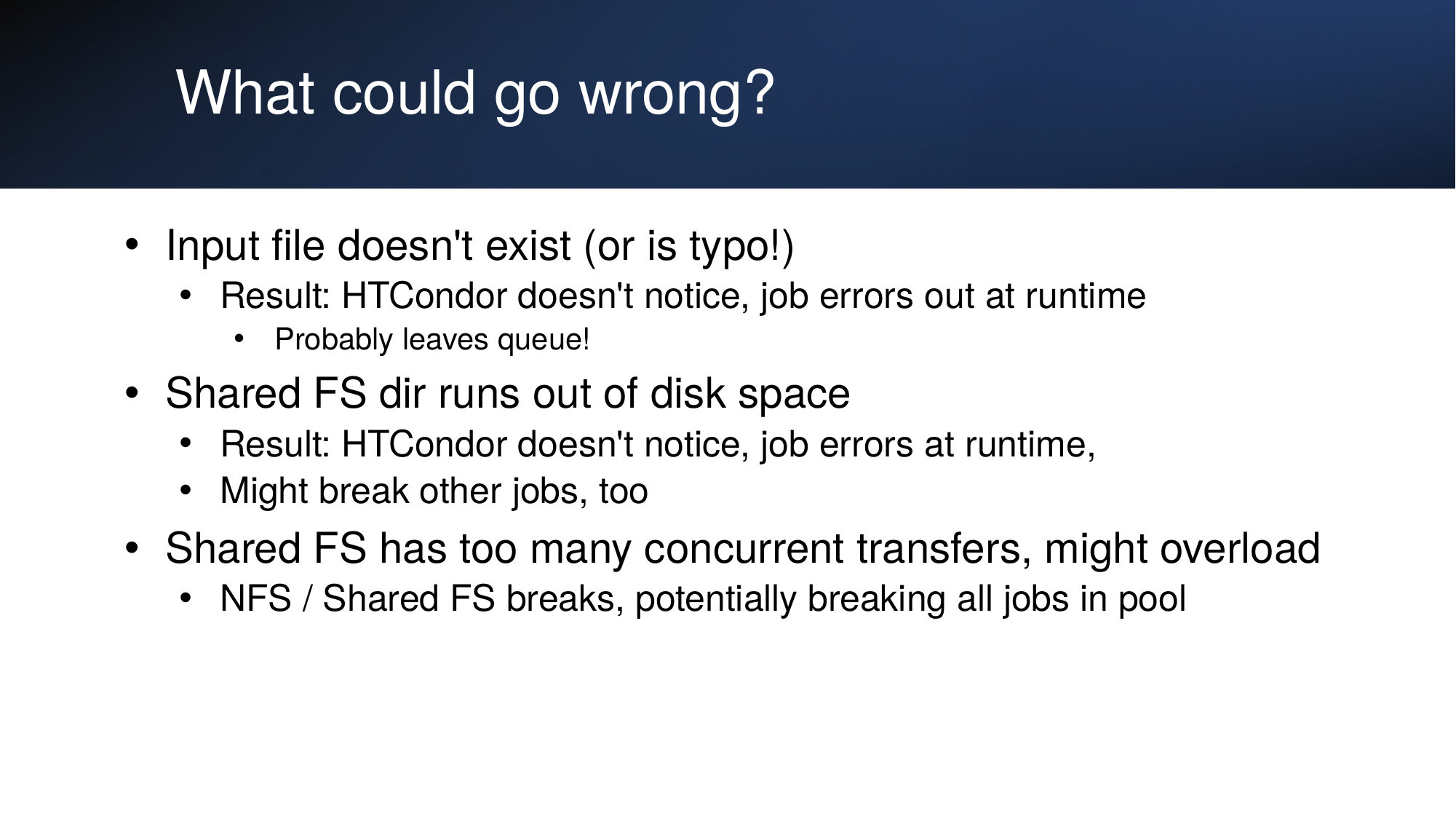

# What could go wrong?
Input file doesn't exist (or is typo!)
Result: HTCondor doesn't notice, job errors out at runtime
Probably leaves queue!
Shared FS dir runs out of disk space
Result: HTCondor doesn't notice, job errors at runtime,
Might break other jobs, too
Shared FS has too many concurrent transfers, might overload
NFS / Shared FS breaks, potentially breaking all jobs in pool